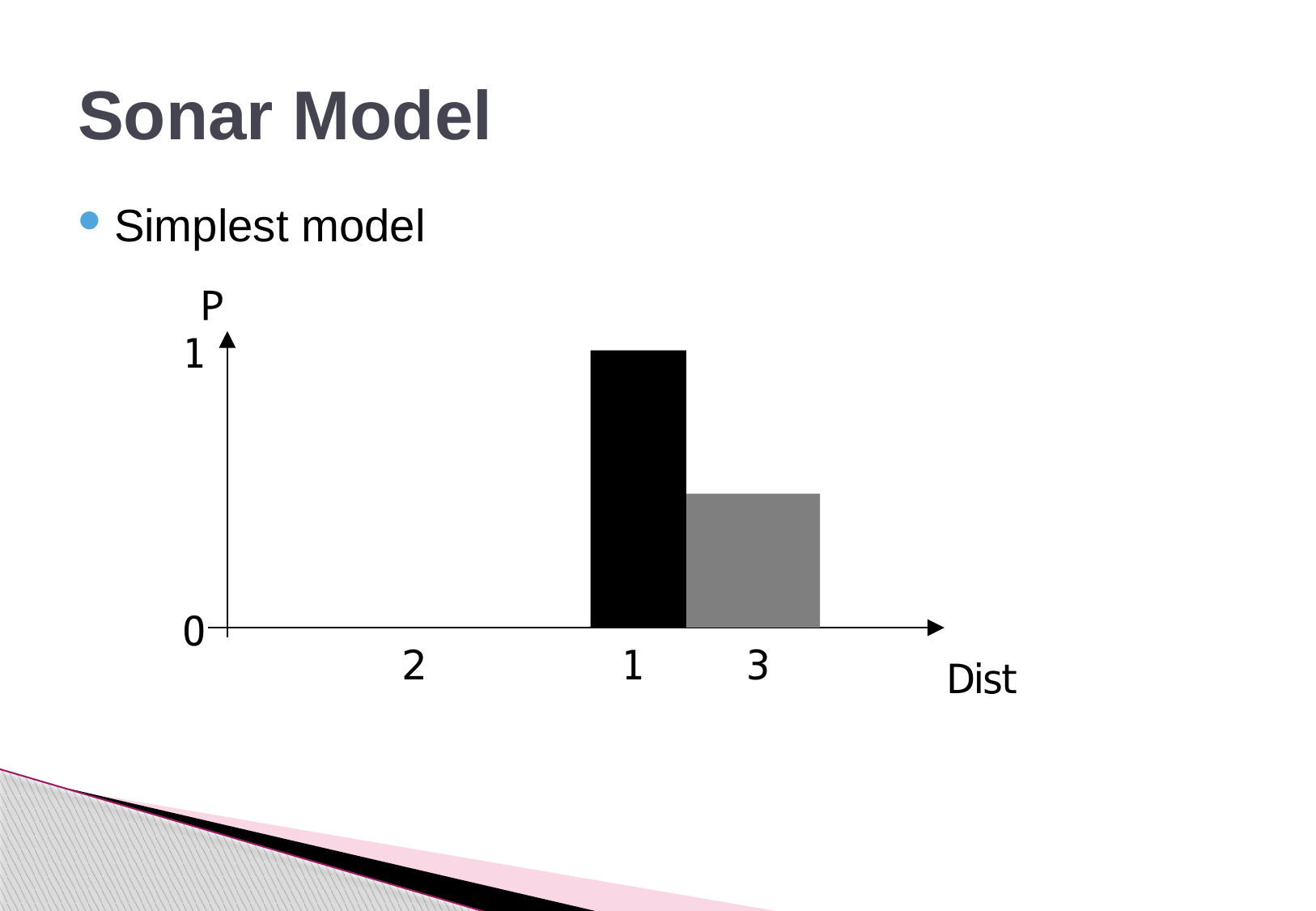

# Sonar Model
Simplest model
P
1

0
2
1
3

Dist